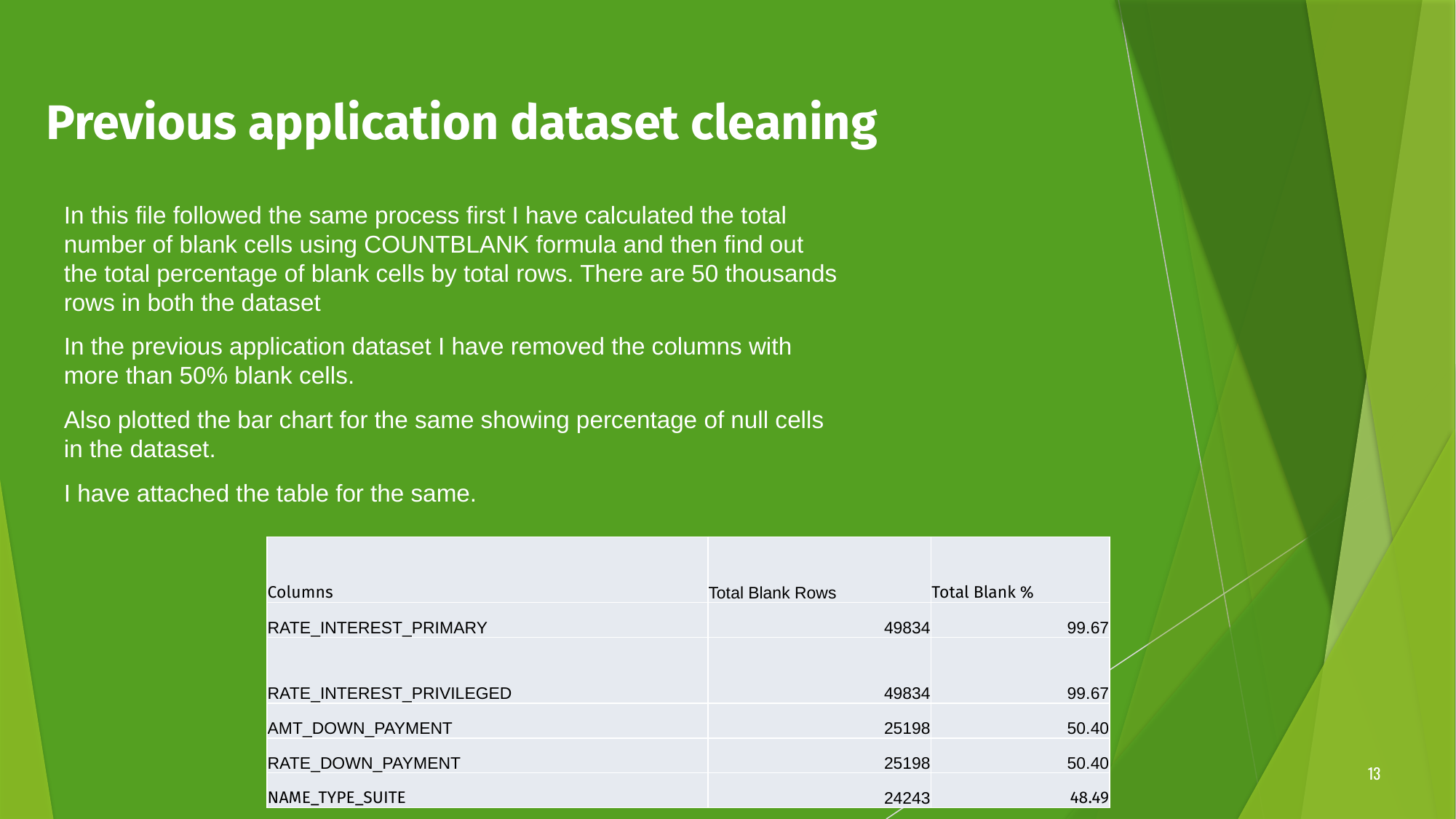

# Previous application dataset cleaning
In this file followed the same process first I have calculated the total number of blank cells using COUNTBLANK formula and then find out the total percentage of blank cells by total rows. There are 50 thousands rows in both the dataset
In the previous application dataset I have removed the columns with more than 50% blank cells.
Also plotted the bar chart for the same showing percentage of null cells in the dataset.
I have attached the table for the same.
| Columns | Total Blank Rows | Total Blank % |
| --- | --- | --- |
| RATE\_INTEREST\_PRIMARY | 49834 | 99.67 |
| RATE\_INTEREST\_PRIVILEGED | 49834 | 99.67 |
| AMT\_DOWN\_PAYMENT | 25198 | 50.40 |
| RATE\_DOWN\_PAYMENT | 25198 | 50.40 |
| NAME\_TYPE\_SUITE | 24243 | 48.49 |
13